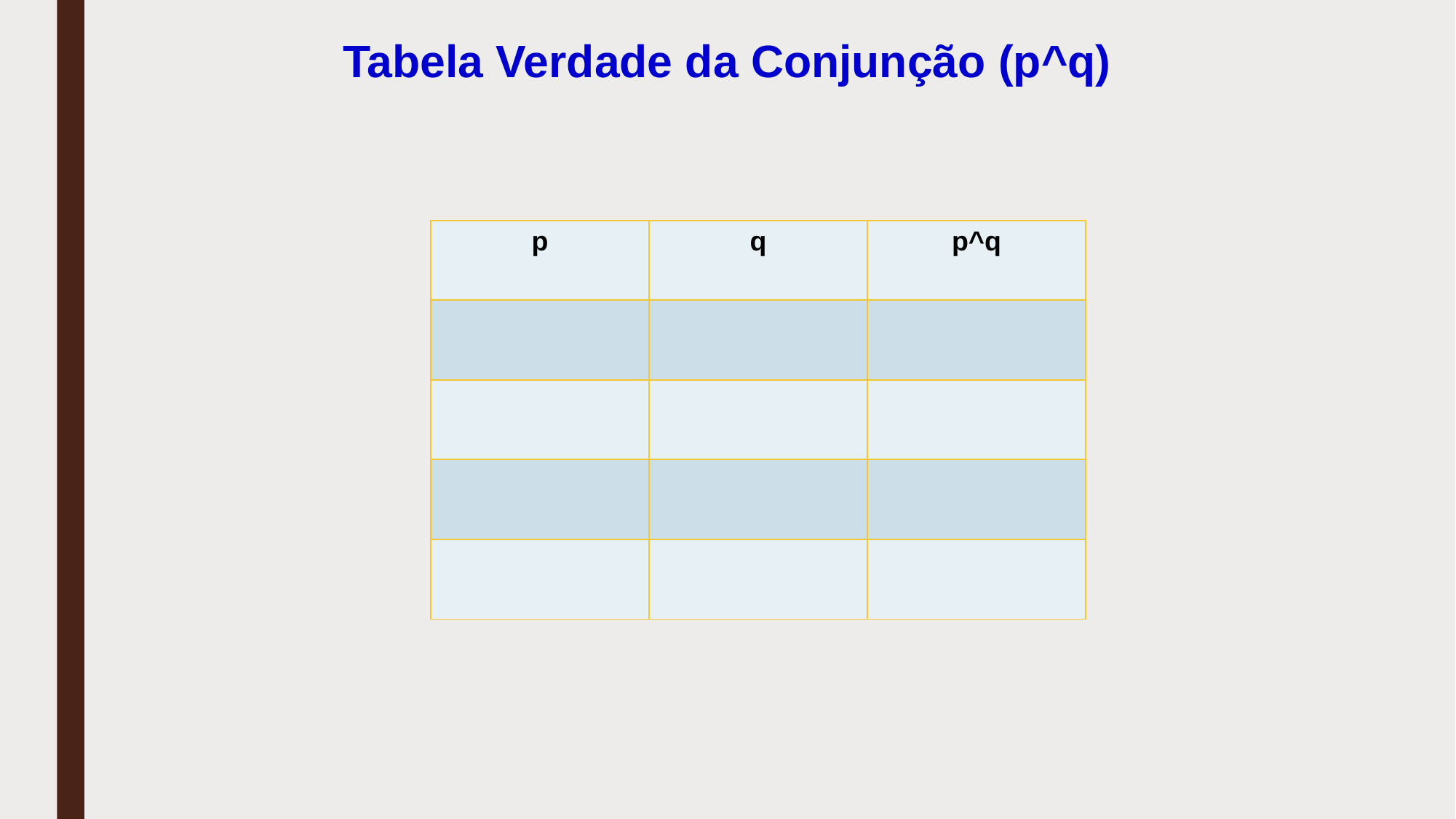

Tabela Verdade da Conjunção (p^q)
| p | q | p^q |
| --- | --- | --- |
|  |  |  |
|  |  |  |
|  |  |  |
|  |  |  |